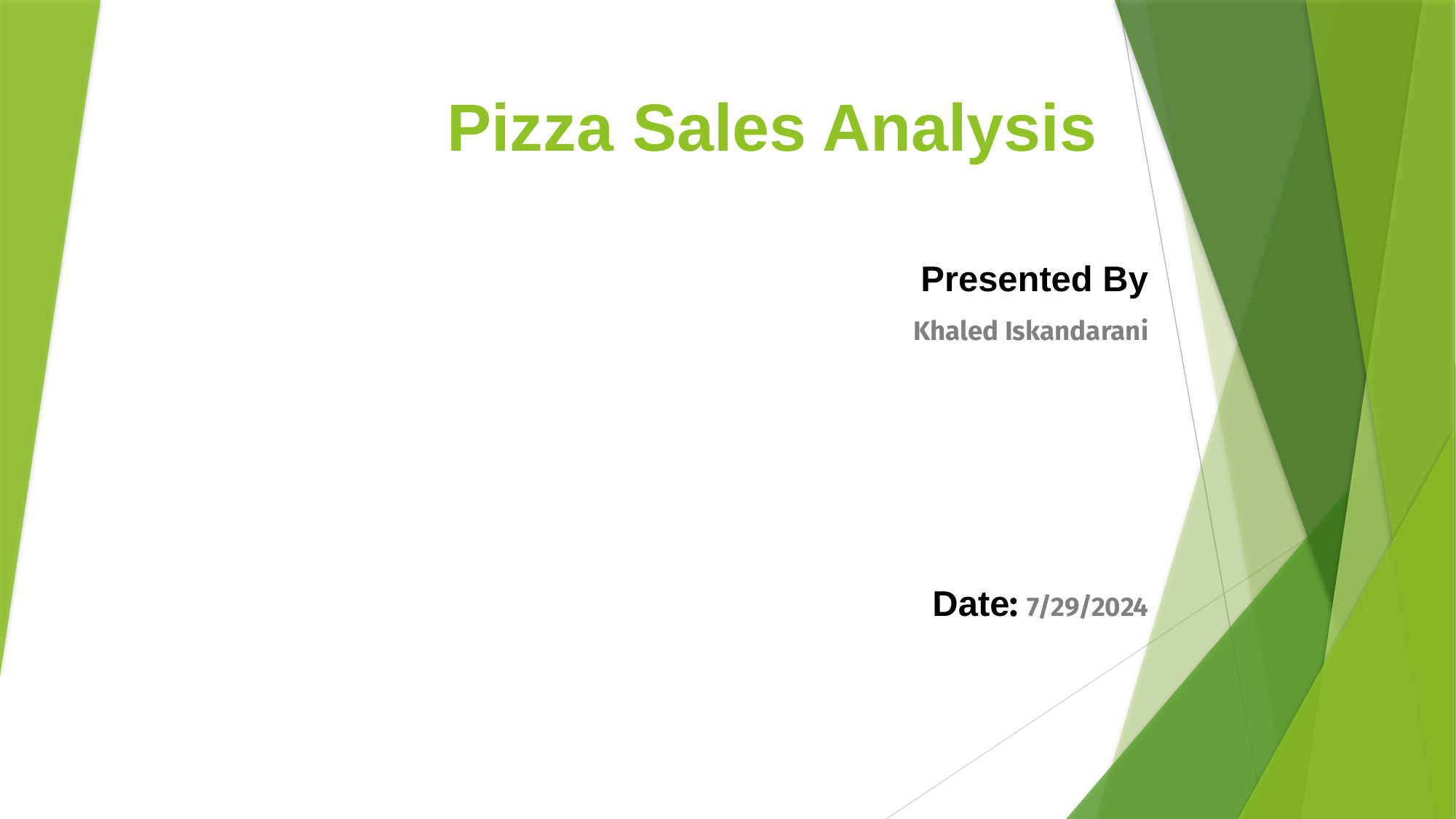

# Pizza Sales Analysis
Presented By
Khaled Iskandarani

Date: 7/29/2024